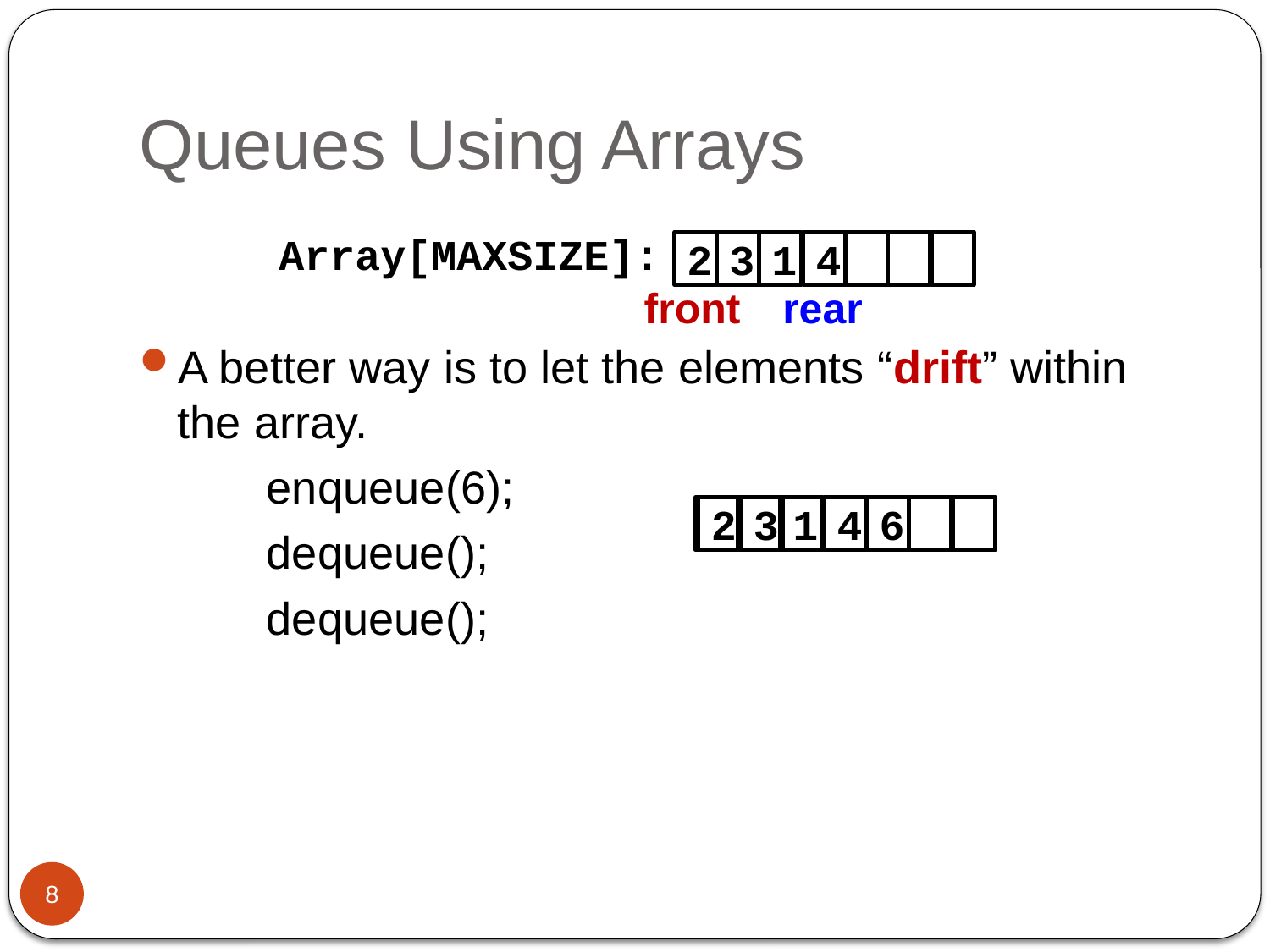

# Queues Using Arrays

A better way is to let the elements “drift” within the array.
	enqueue(6);
	dequeue();
	dequeue();
Array[MAXSIZE]:
2
3
1
4

front
rear

1
4

2
3
6
8